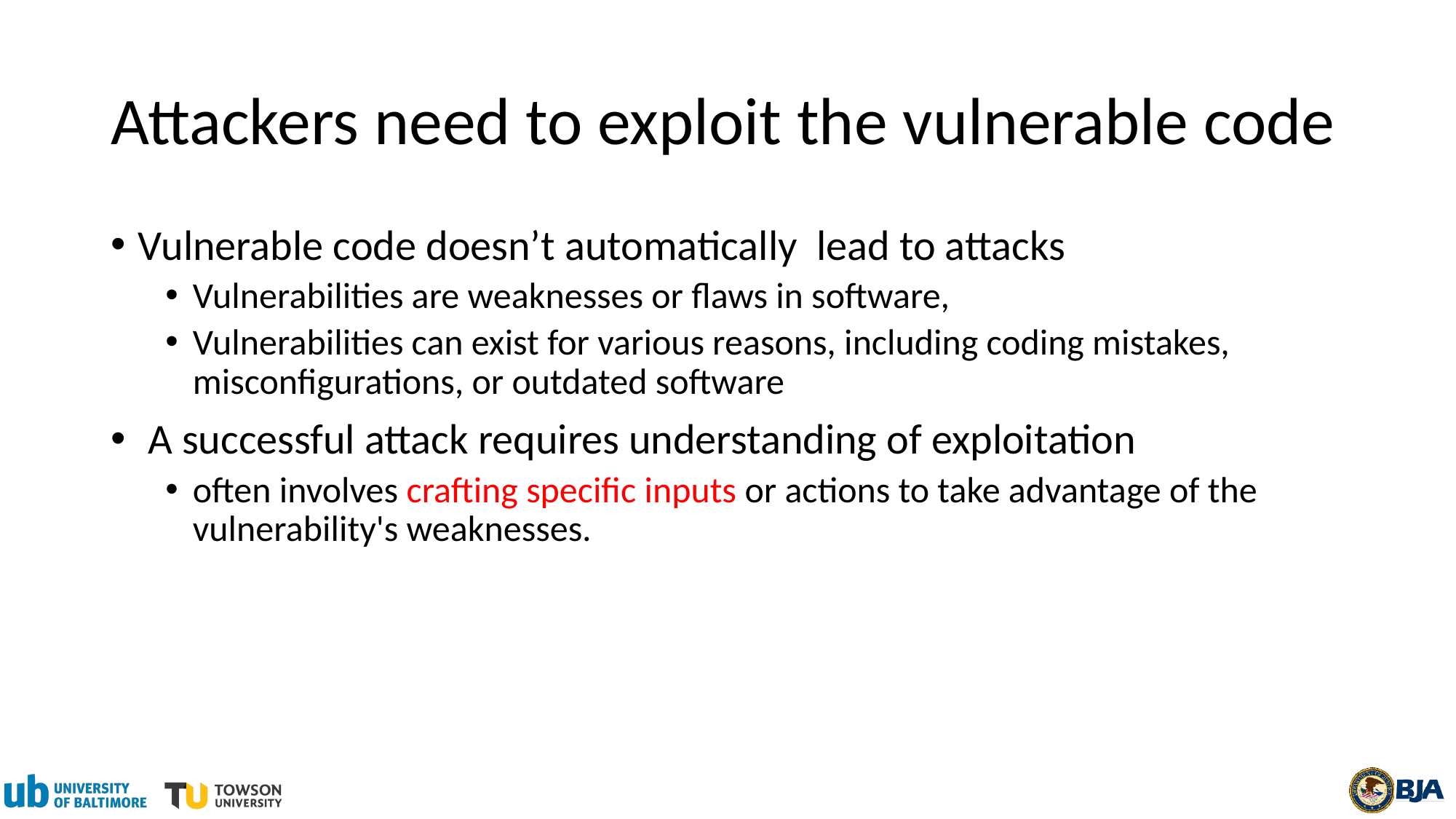

# Attackers need to exploit the vulnerable code
Vulnerable code doesn’t automatically  lead to attacks
Vulnerabilities are weaknesses or flaws in software,
Vulnerabilities can exist for various reasons, including coding mistakes, misconfigurations, or outdated software
 A successful attack requires understanding of exploitation
often involves crafting specific inputs or actions to take advantage of the vulnerability's weaknesses.